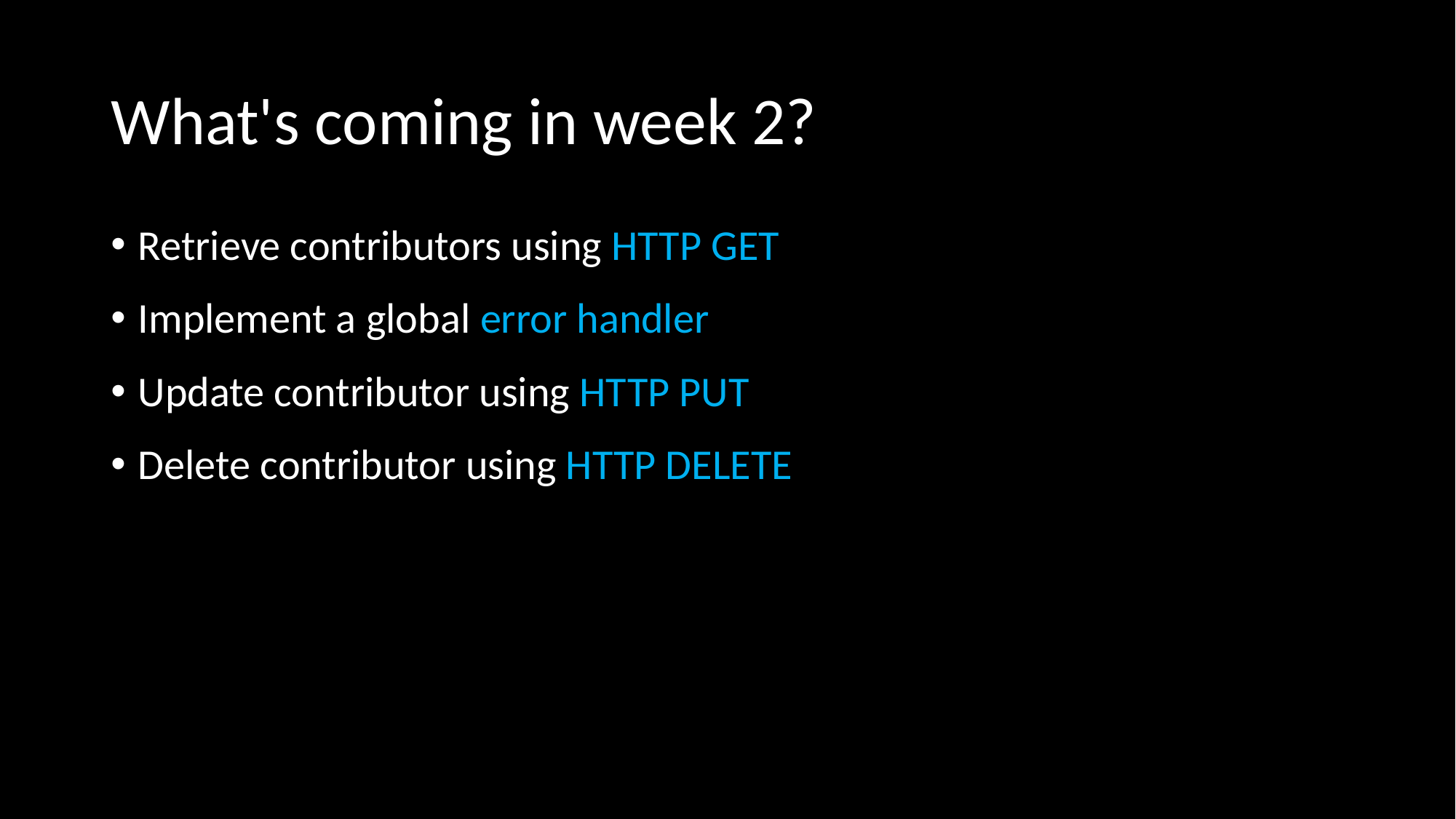

# What's coming in week 2?
Retrieve contributors using HTTP GET
Implement a global error handler
Update contributor using HTTP PUT
Delete contributor using HTTP DELETE